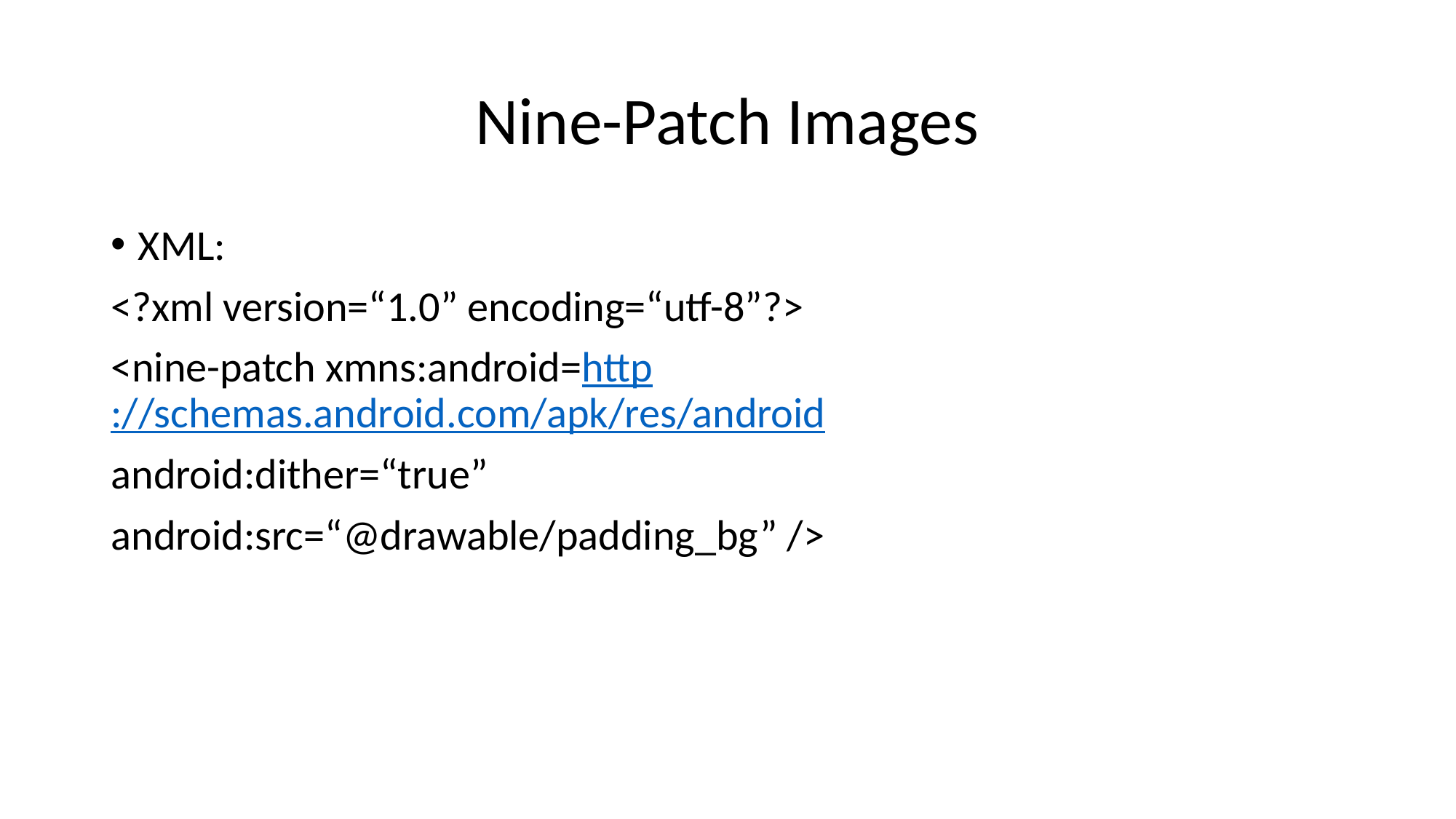

# Nine-Patch Images
XML:
<?xml version=“1.0” encoding=“utf-8”?>
<nine-patch xmns:android=http://schemas.android.com/apk/res/android
android:dither=“true”
android:src=“@drawable/padding_bg” />